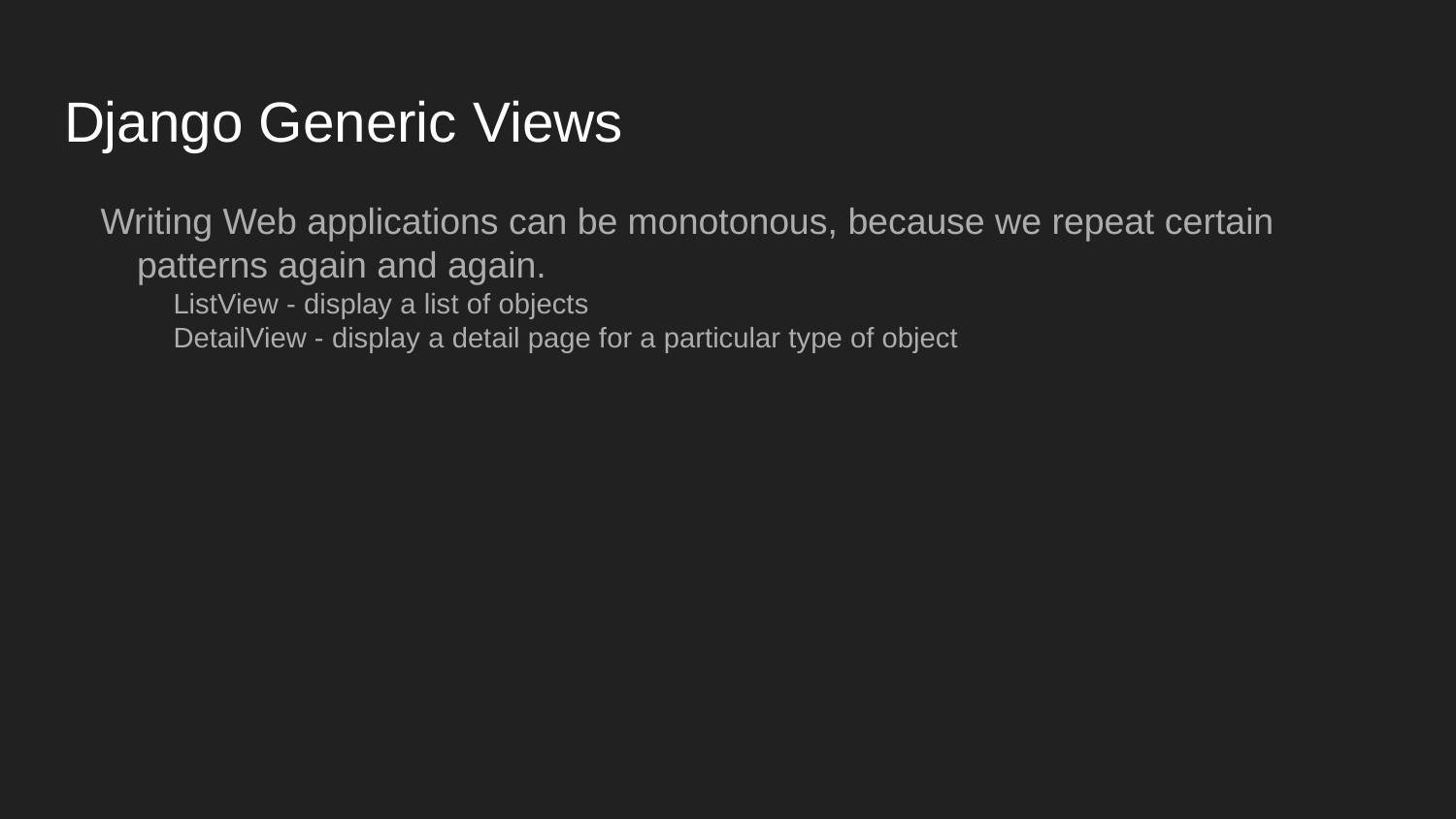

# Django Generic Views
Writing Web applications can be monotonous, because we repeat certain patterns again and again.
ListView - display a list of objects
DetailView - display a detail page for a particular type of object